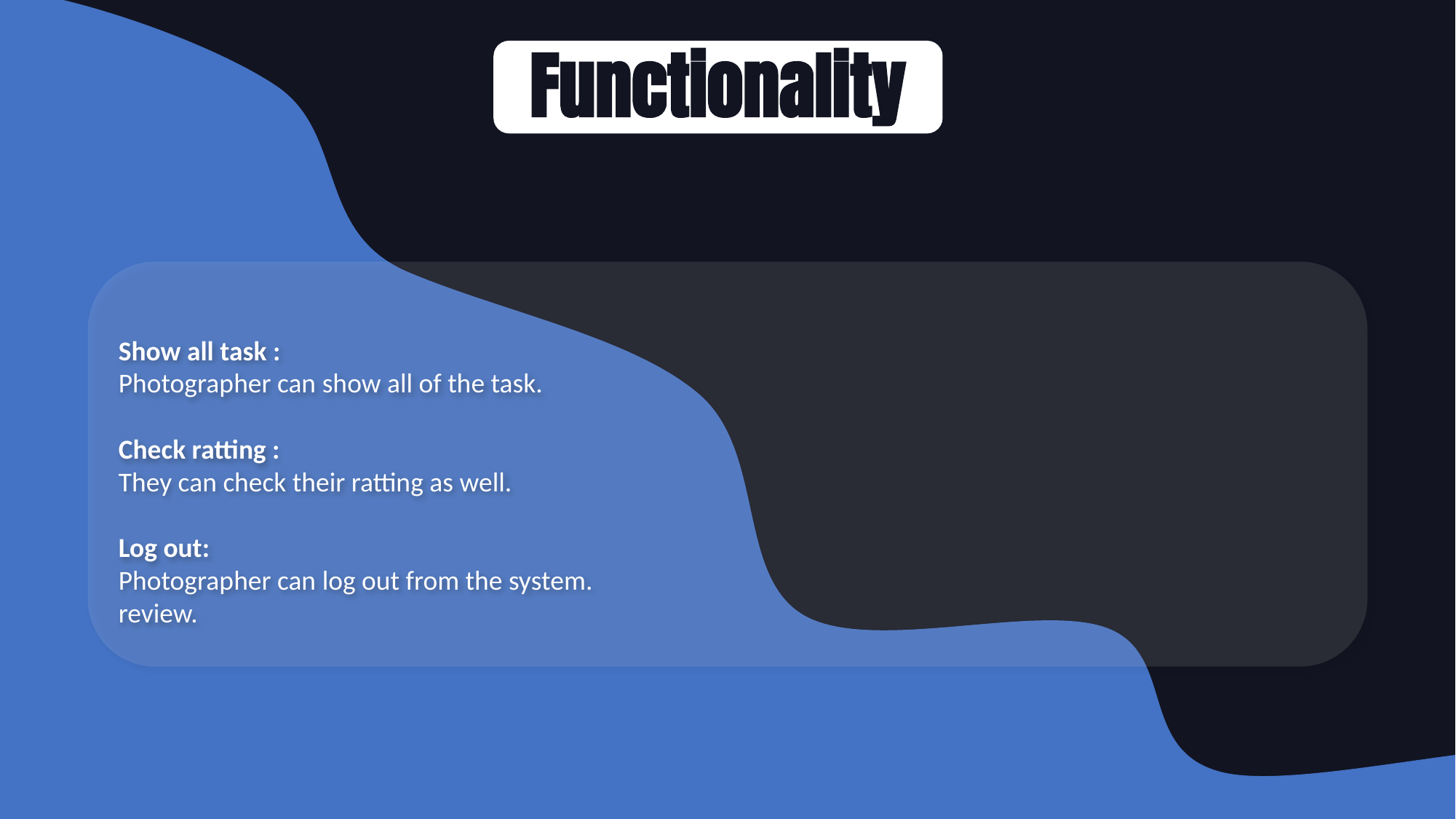

Functionality

Show all task :
Photographer can show all of the task.

Check ratting :
They can check their ratting as well.

Log out:
Photographer can log out from the system.
review.